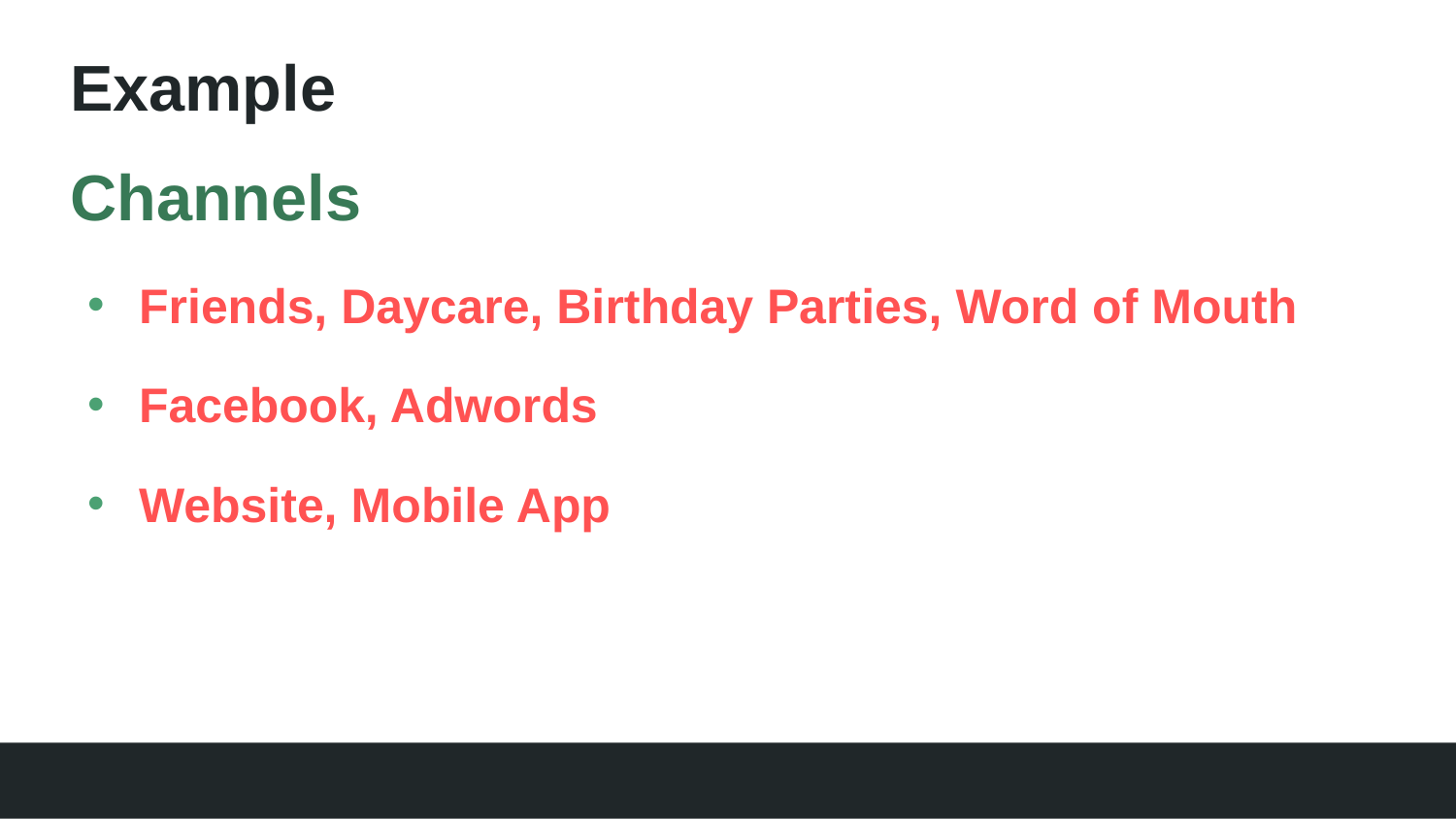

# Example
Channels
Friends, Daycare, Birthday Parties, Word of Mouth
Facebook, Adwords
Website, Mobile App